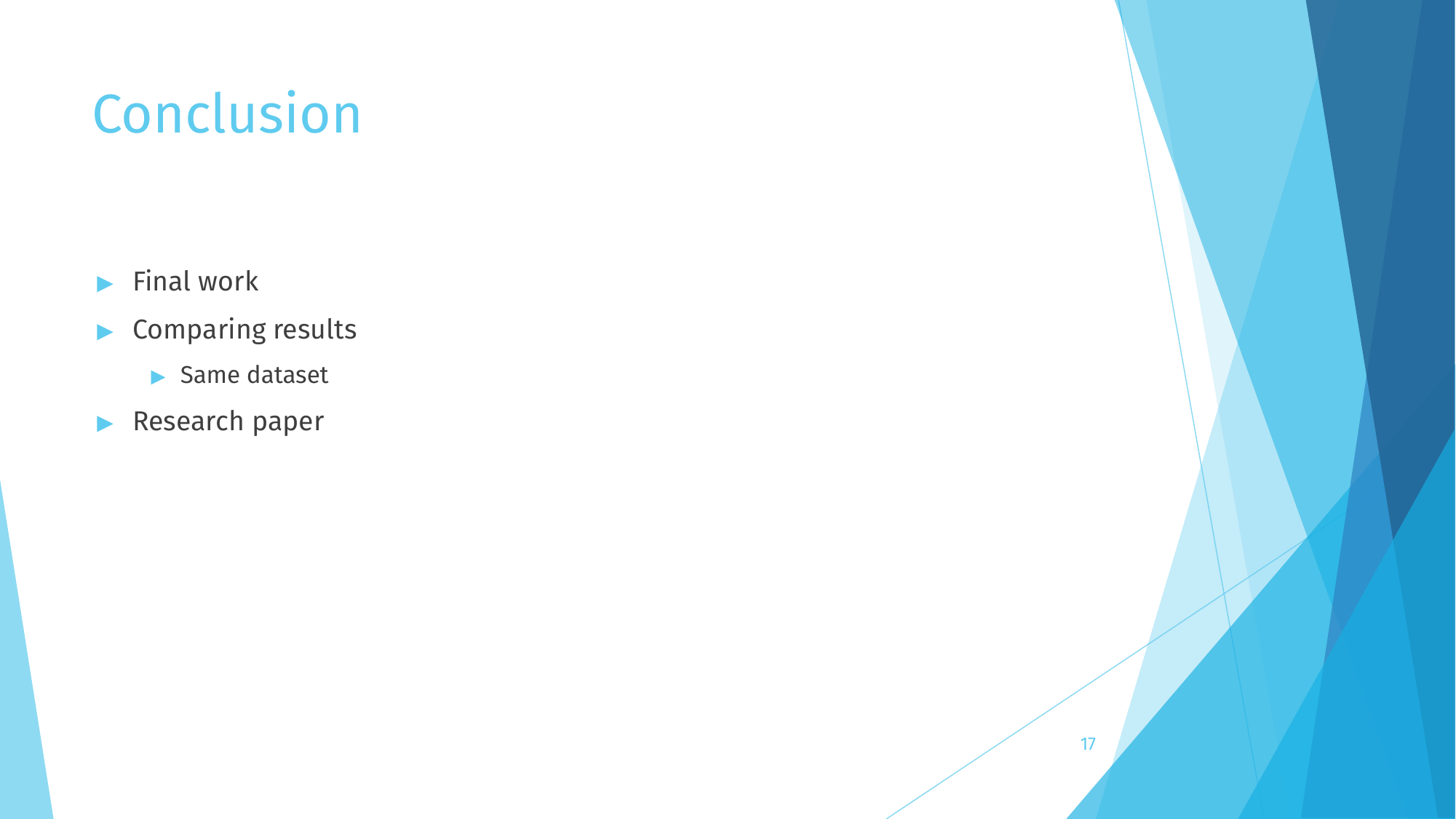

# Conclusion
Final work
Comparing results
Same dataset
Research paper
17